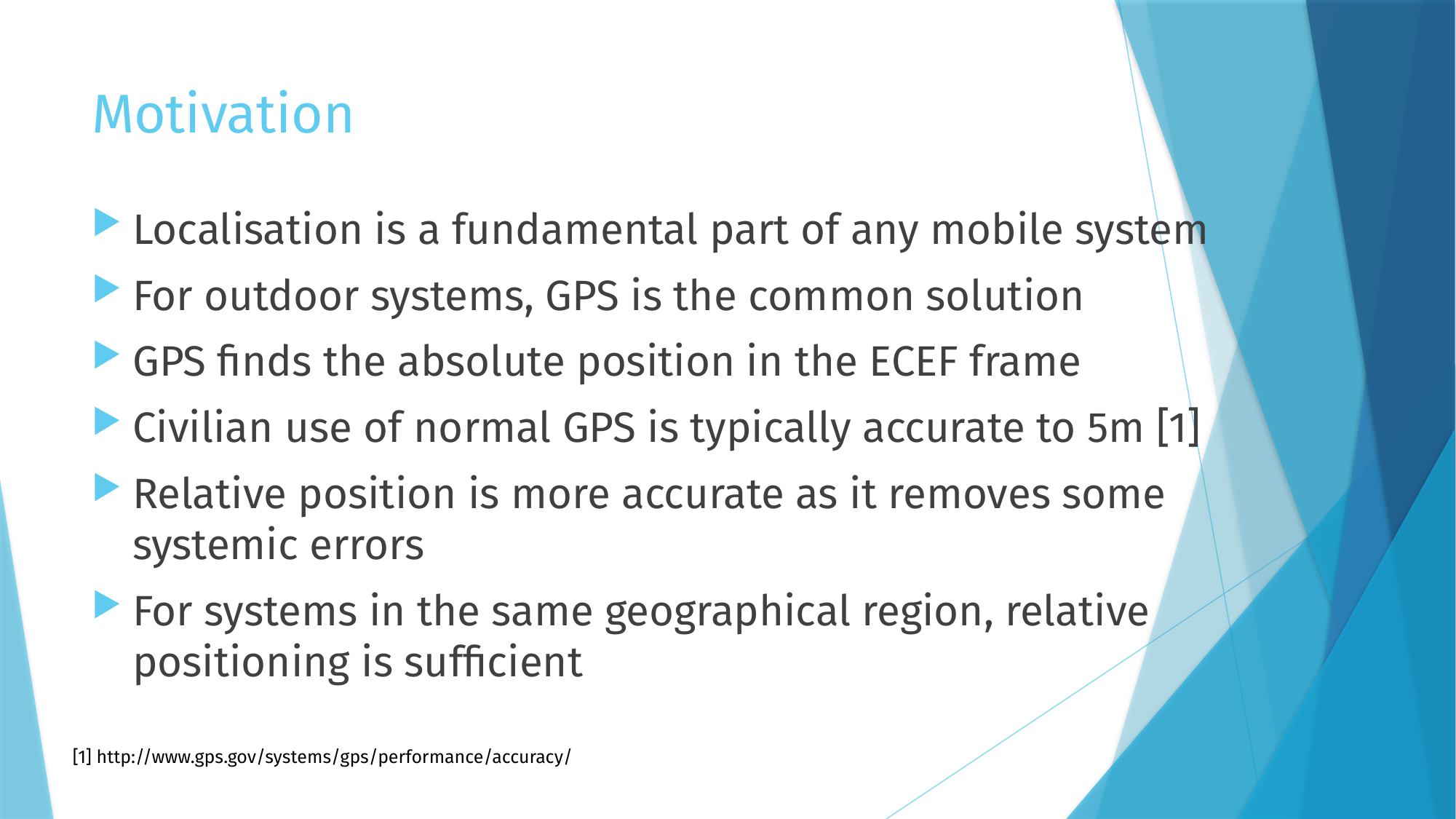

# Motivation
Localisation is a fundamental part of any mobile system
For outdoor systems, GPS is the common solution
GPS finds the absolute position in the ECEF frame
Civilian use of normal GPS is typically accurate to 5m [1]
Relative position is more accurate as it removes some systemic errors
For systems in the same geographical region, relative positioning is sufficient
[1] http://www.gps.gov/systems/gps/performance/accuracy/